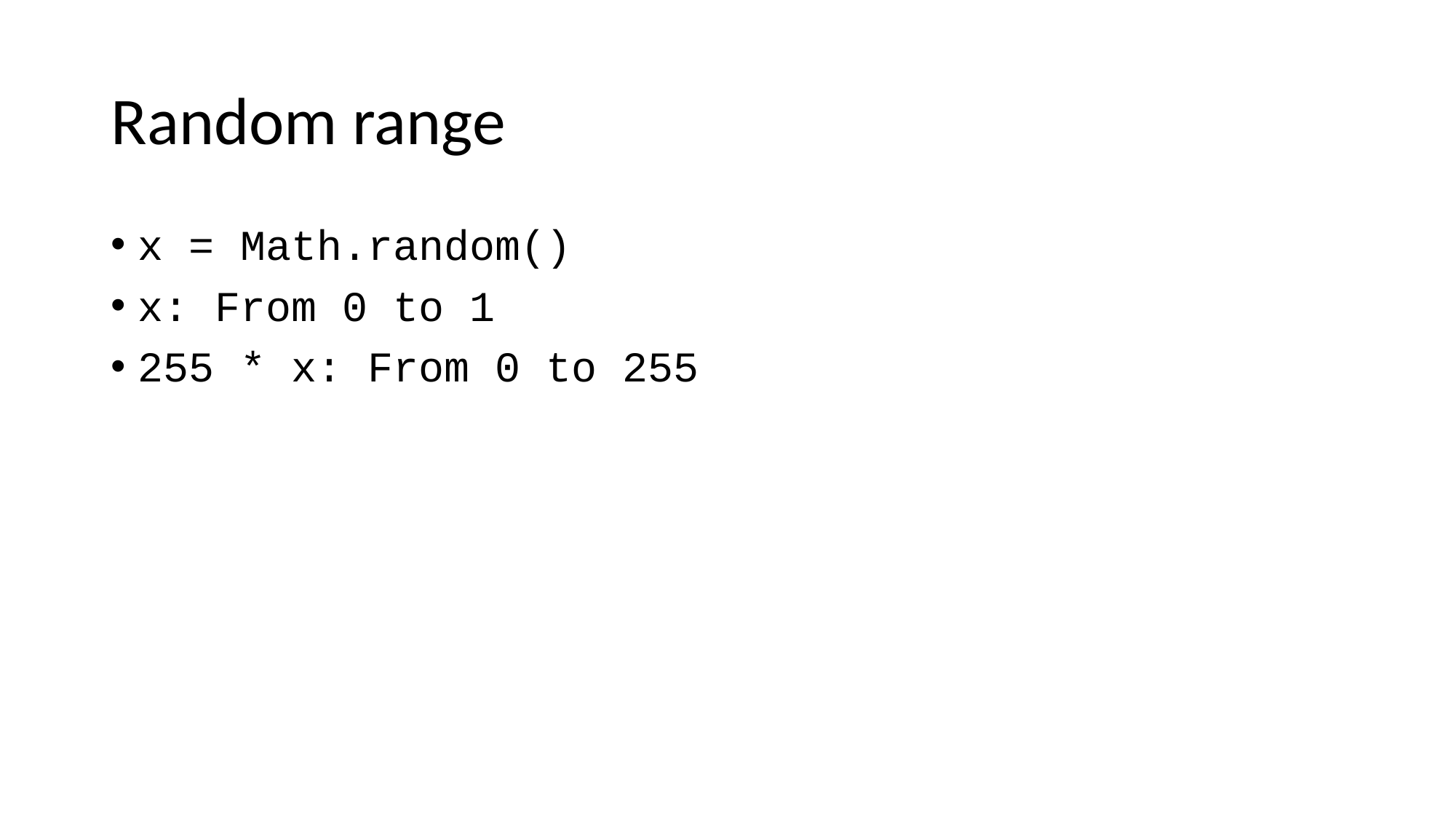

# Random range
x = Math.random()
x: From 0 to 1
255 * x: From 0 to 255